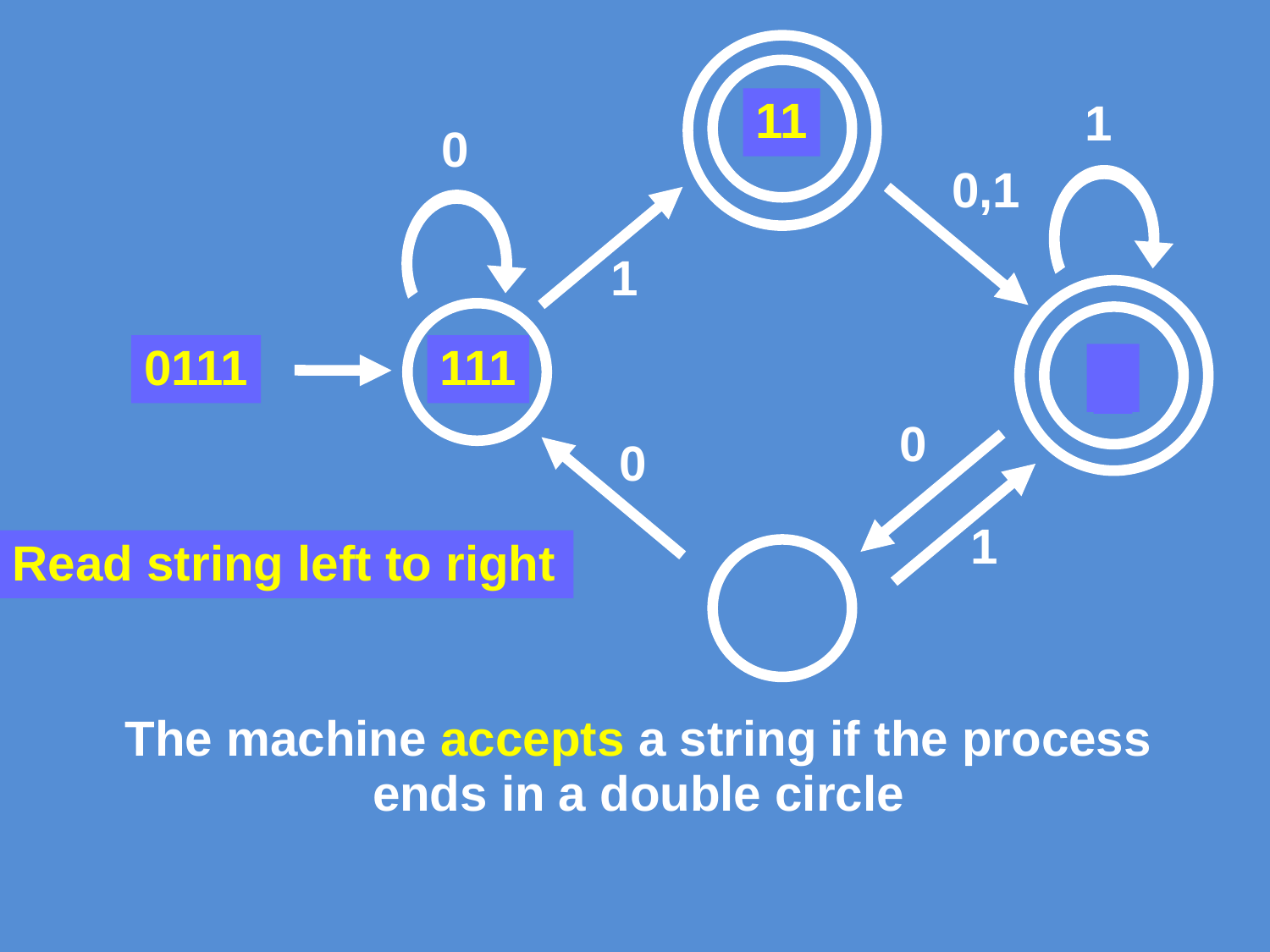

11
1
0
0,1

1

0111
111
1

0
0

1
Read string left to right

The machine accepts a string if the process ends in a double circle